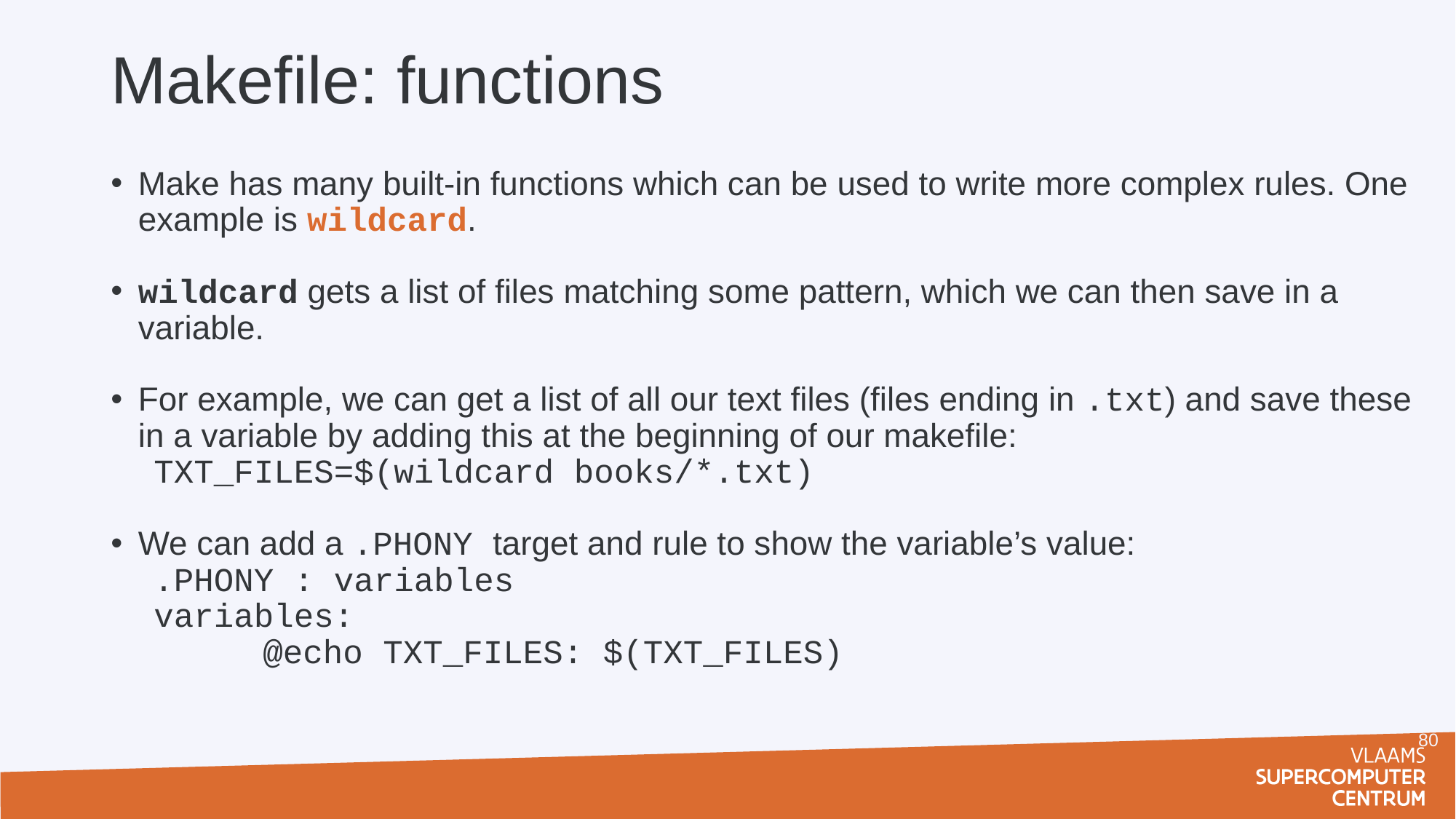

# Makefile: functions
Make has many built-in functions which can be used to write more complex rules. One example is wildcard.

wildcard gets a list of files matching some pattern, which we can then save in a variable.

For example, we can get a list of all our text files (files ending in .txt) and save these in a variable by adding this at the beginning of our makefile:
TXT_FILES=$(wildcard books/*.txt)

We can add a .PHONY target and rule to show the variable’s value:
.PHONY : variables
variables:
	@echo TXT_FILES: $(TXT_FILES)

80